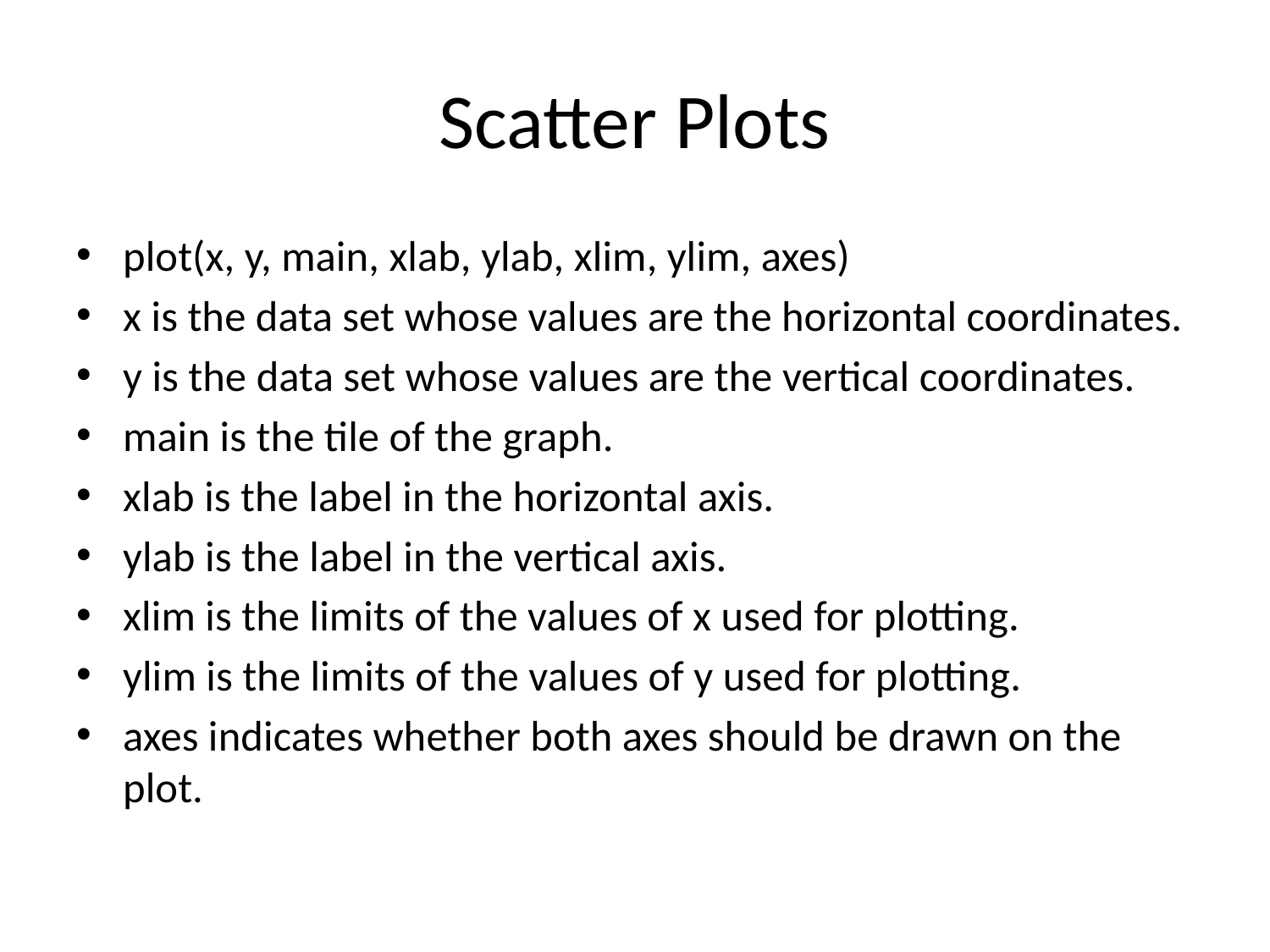

# Scatter Plots
plot(x, y, main, xlab, ylab, xlim, ylim, axes)
x is the data set whose values are the horizontal coordinates.
y is the data set whose values are the vertical coordinates.
main is the tile of the graph.
xlab is the label in the horizontal axis.
ylab is the label in the vertical axis.
xlim is the limits of the values of x used for plotting.
ylim is the limits of the values of y used for plotting.
axes indicates whether both axes should be drawn on the plot.